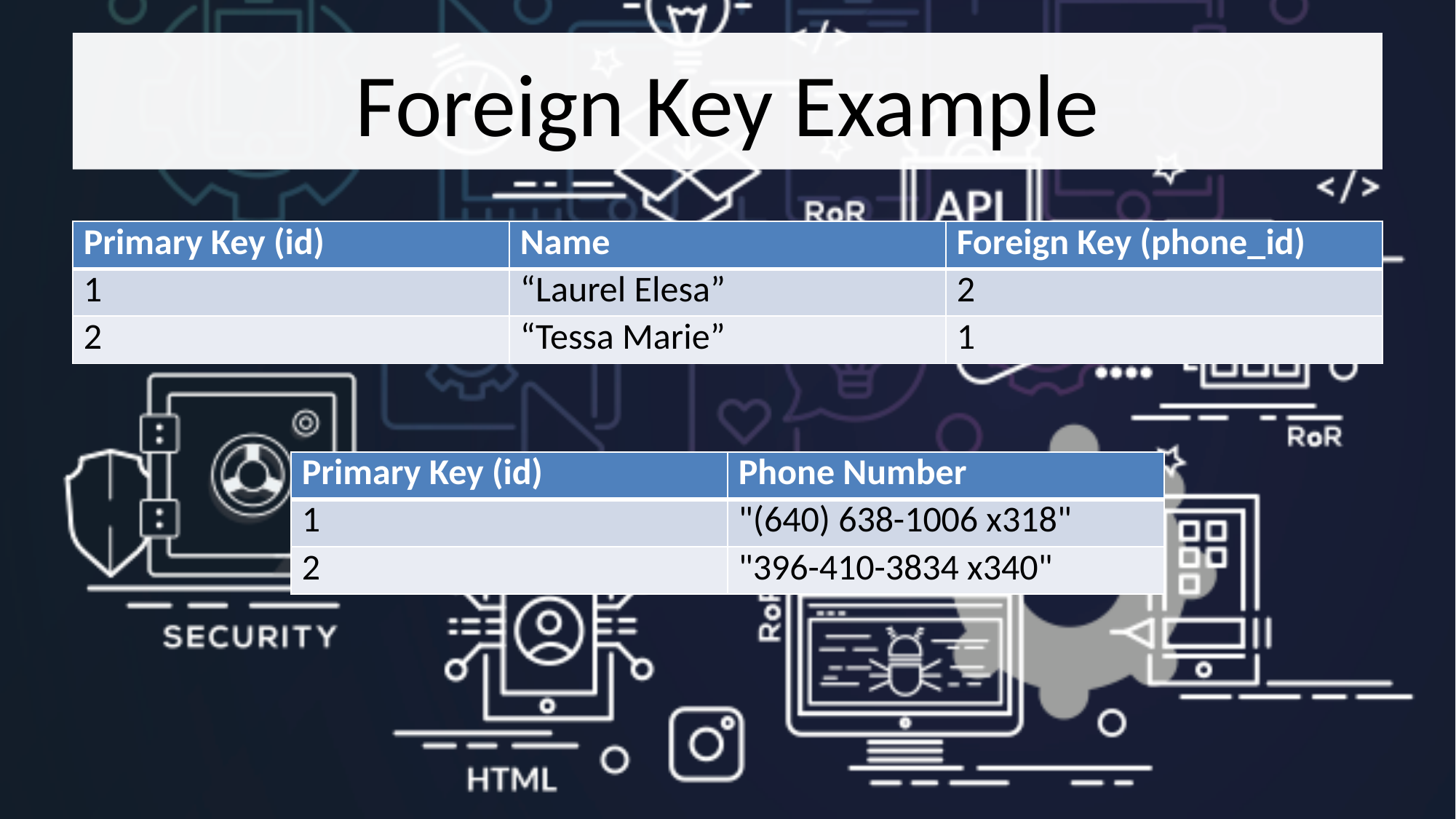

# Foreign Key Example
| Primary Key (id) | Name | Foreign Key (phone\_id) |
| --- | --- | --- |
| 1 | “Laurel Elesa” | 2 |
| 2 | “Tessa Marie” | 1 |
| Primary Key (id) | Phone Number |
| --- | --- |
| 1 | "(640) 638-1006 x318" |
| 2 | "396-410-3834 x340" |